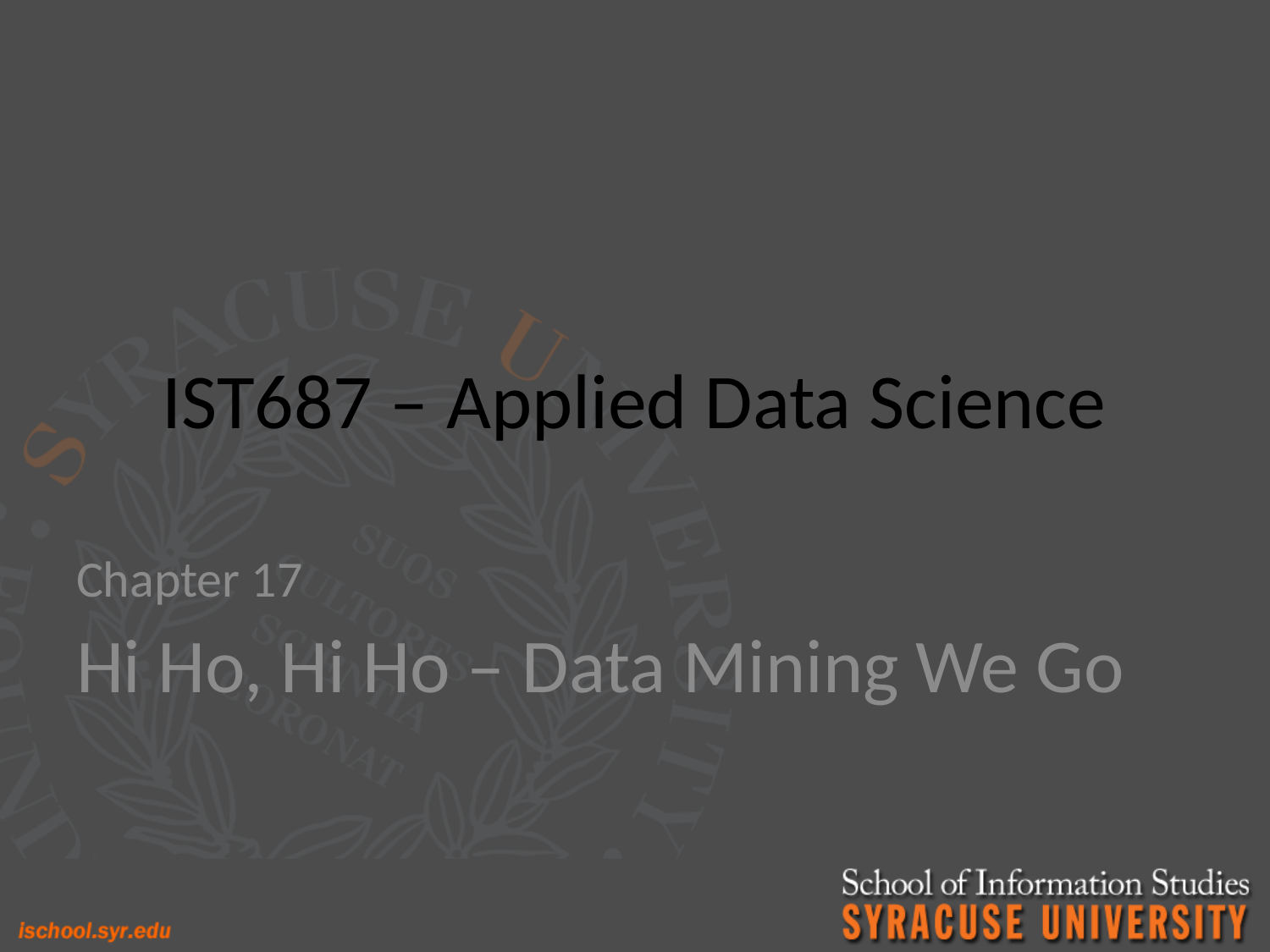

# IST687 – Applied Data Science
Chapter 17
Hi Ho, Hi Ho – Data Mining We Go